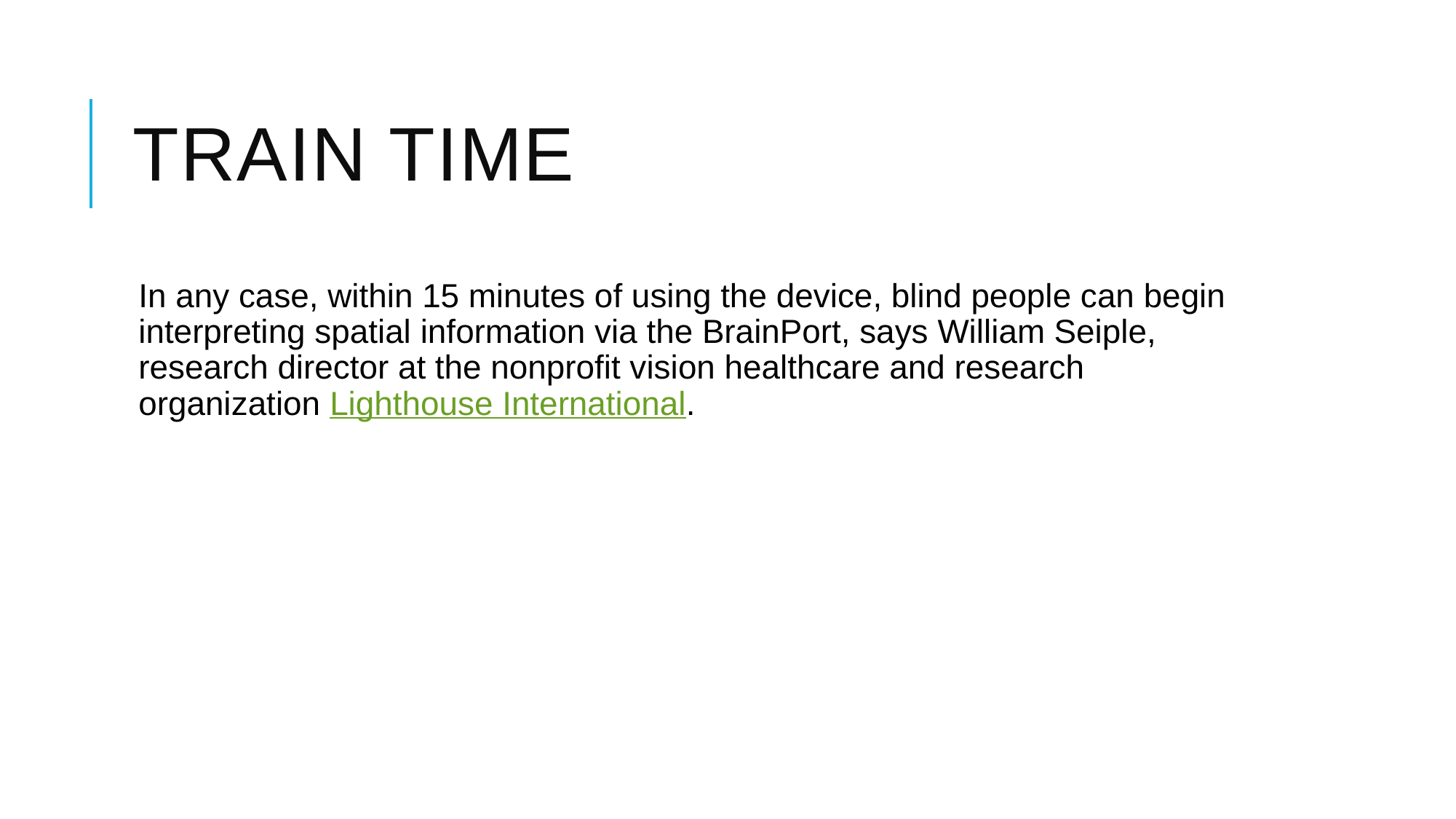

# Train time
In any case, within 15 minutes of using the device, blind people can begin interpreting spatial information via the BrainPort, says William Seiple, research director at the nonprofit vision healthcare and research organization Lighthouse International.